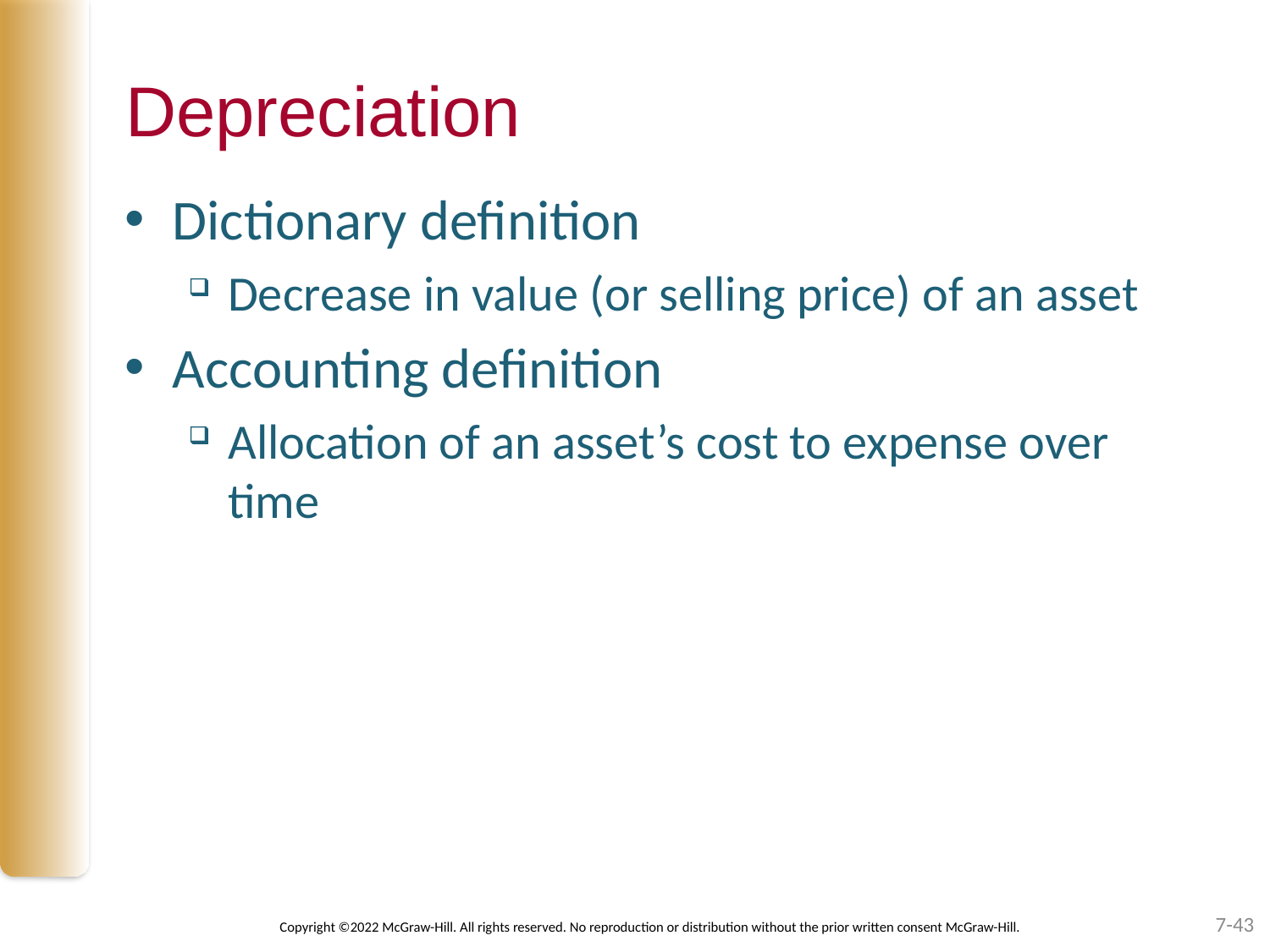

# Depreciation
Dictionary definition
Decrease in value (or selling price) of an asset
Accounting definition
Allocation of an asset’s cost to expense over time
7-43
Copyright ©2022 McGraw-Hill. All rights reserved. No reproduction or distribution without the prior written consent McGraw-Hill.